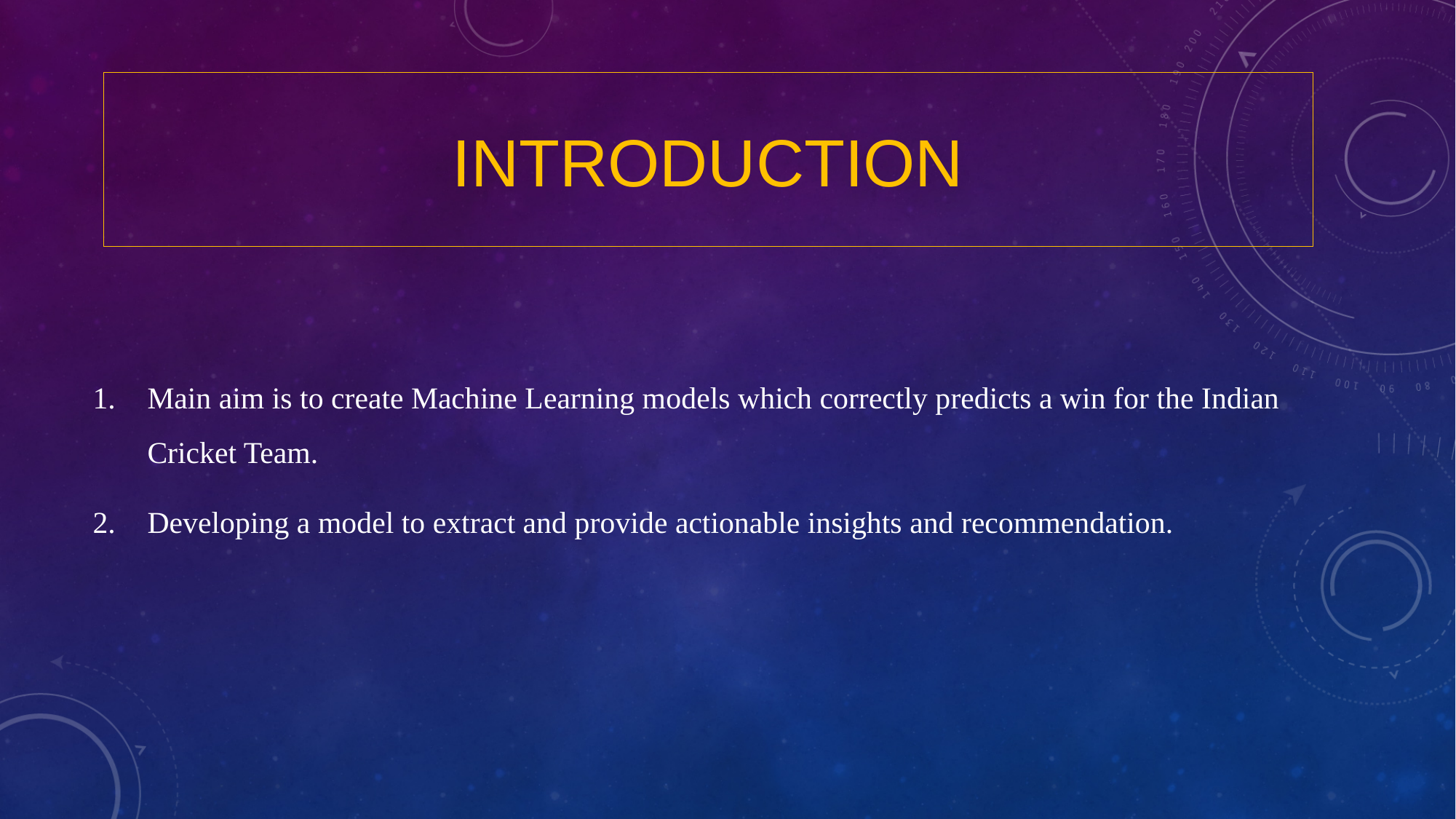

# INTRODUCTION
Main aim is to create Machine Learning models which correctly predicts a win for the Indian Cricket Team.
Developing a model to extract and provide actionable insights and recommendation.